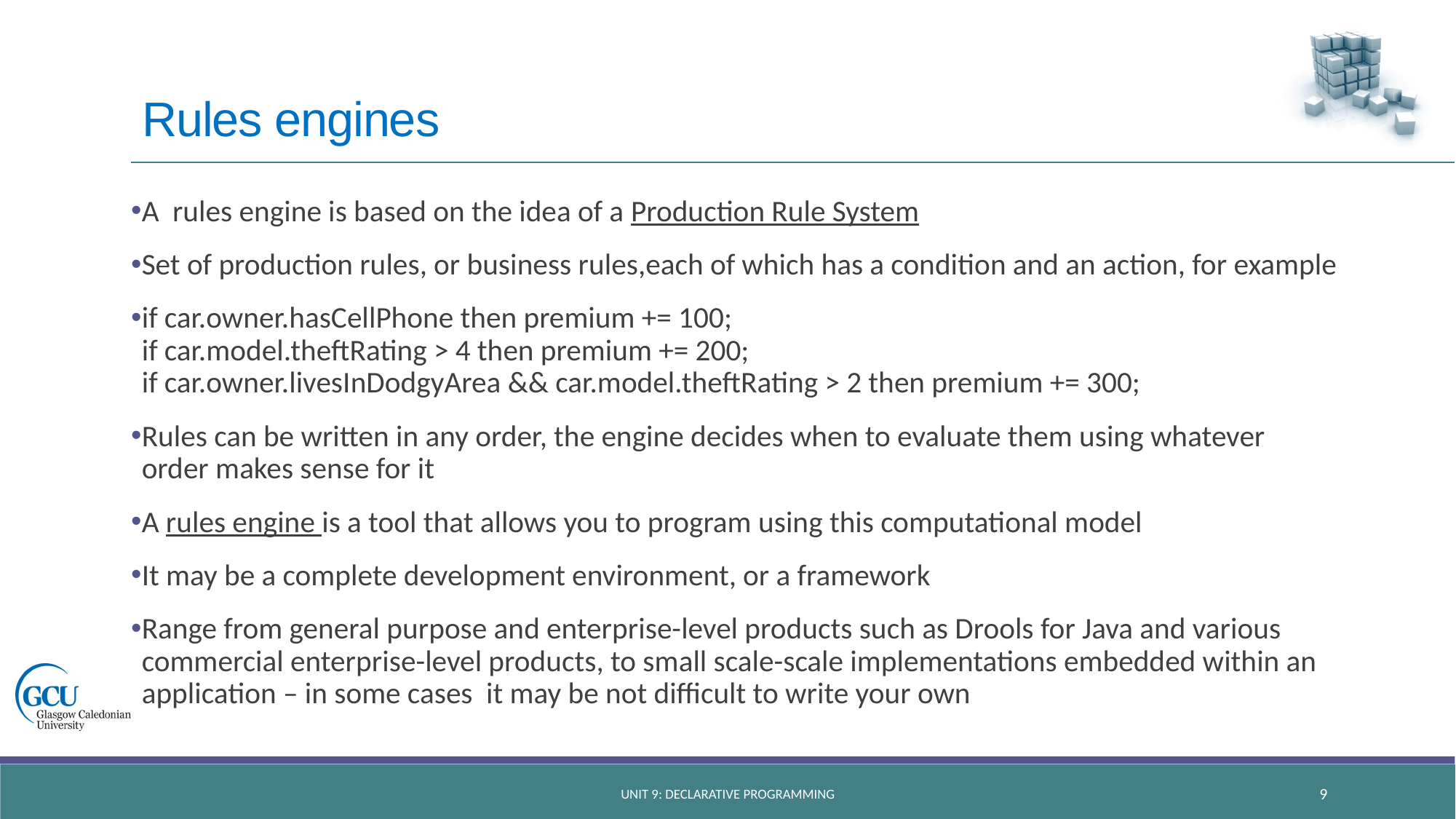

# Rules engines
A  rules engine is based on the idea of a Production Rule System
Set of production rules, or business rules,each of which has a condition and an action, for example
if car.owner.hasCellPhone then premium += 100;
if car.model.theftRating > 4 then premium += 200;
if car.owner.livesInDodgyArea && car.model.theftRating > 2 then premium += 300;
Rules can be written in any order, the engine decides when to evaluate them using whatever order makes sense for it
A rules engine is a tool that allows you to program using this computational model
It may be a complete development environment, or a framework
Range from general purpose and enterprise-level products such as Drools for Java and various commercial enterprise-level products, to small scale-scale implementations embedded within an application – in some cases  it may be not difficult to write your own
unit 9: declarative programming
9